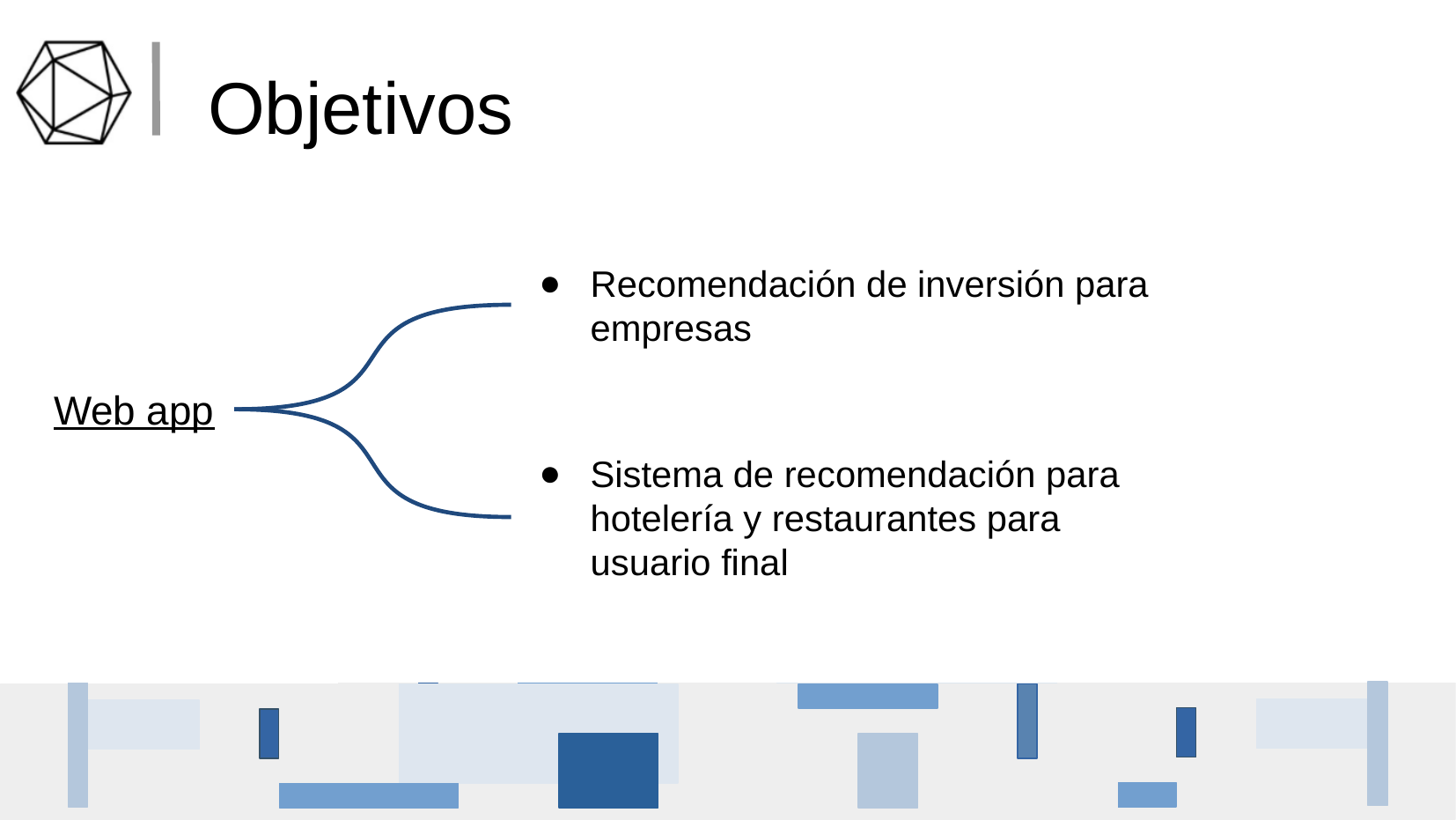

# Objetivos
Recomendación de inversión para empresas
Web app
Sistema de recomendación para hotelería y restaurantes para usuario final